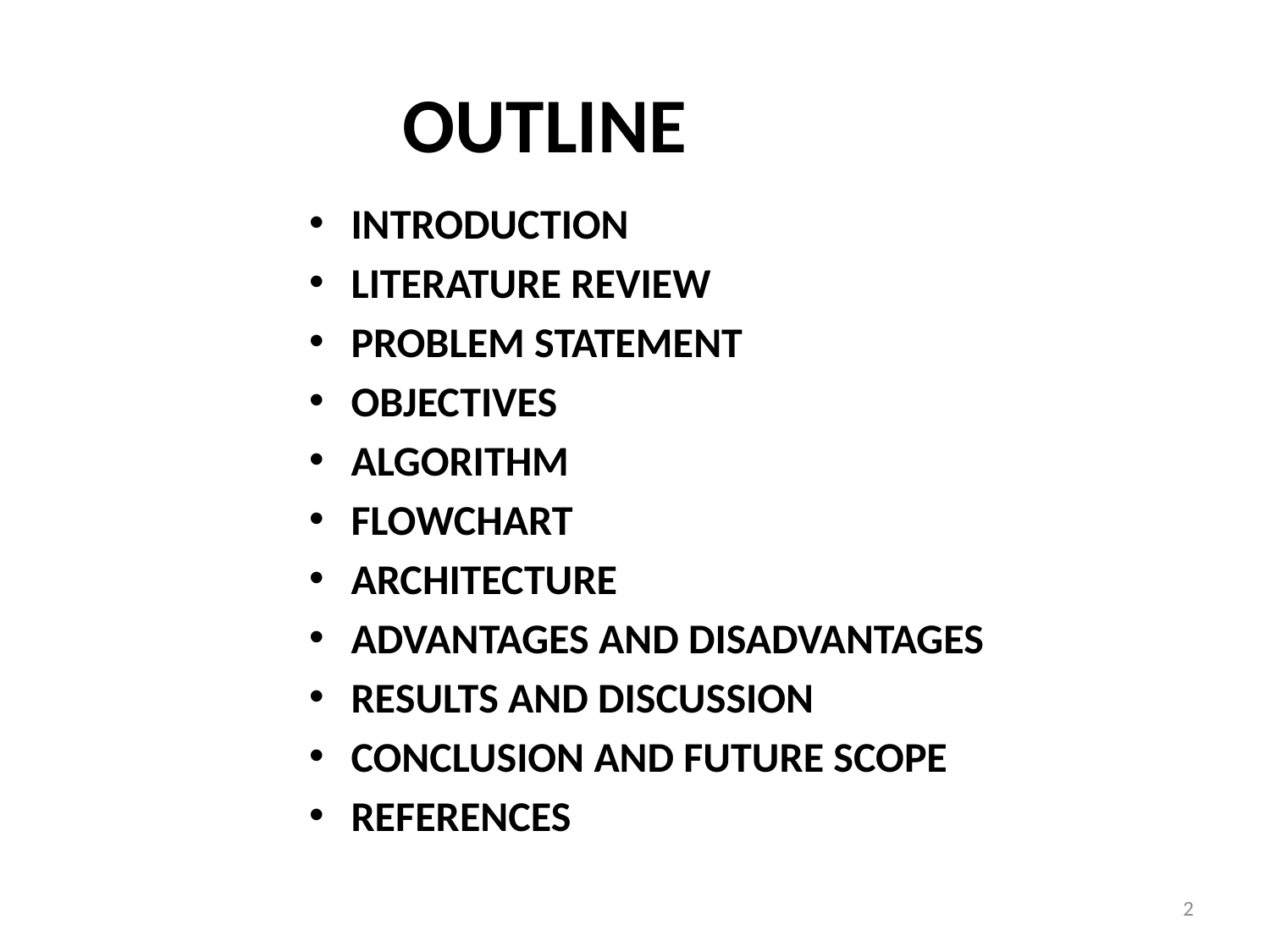

# OUTLINE
Introduction
Literature review
problem statement
Objectives
Algorithm
Flowchart
Architecture
Advantages and Disadvantages
Results and discussion
Conclusion and Future Scope
References

2